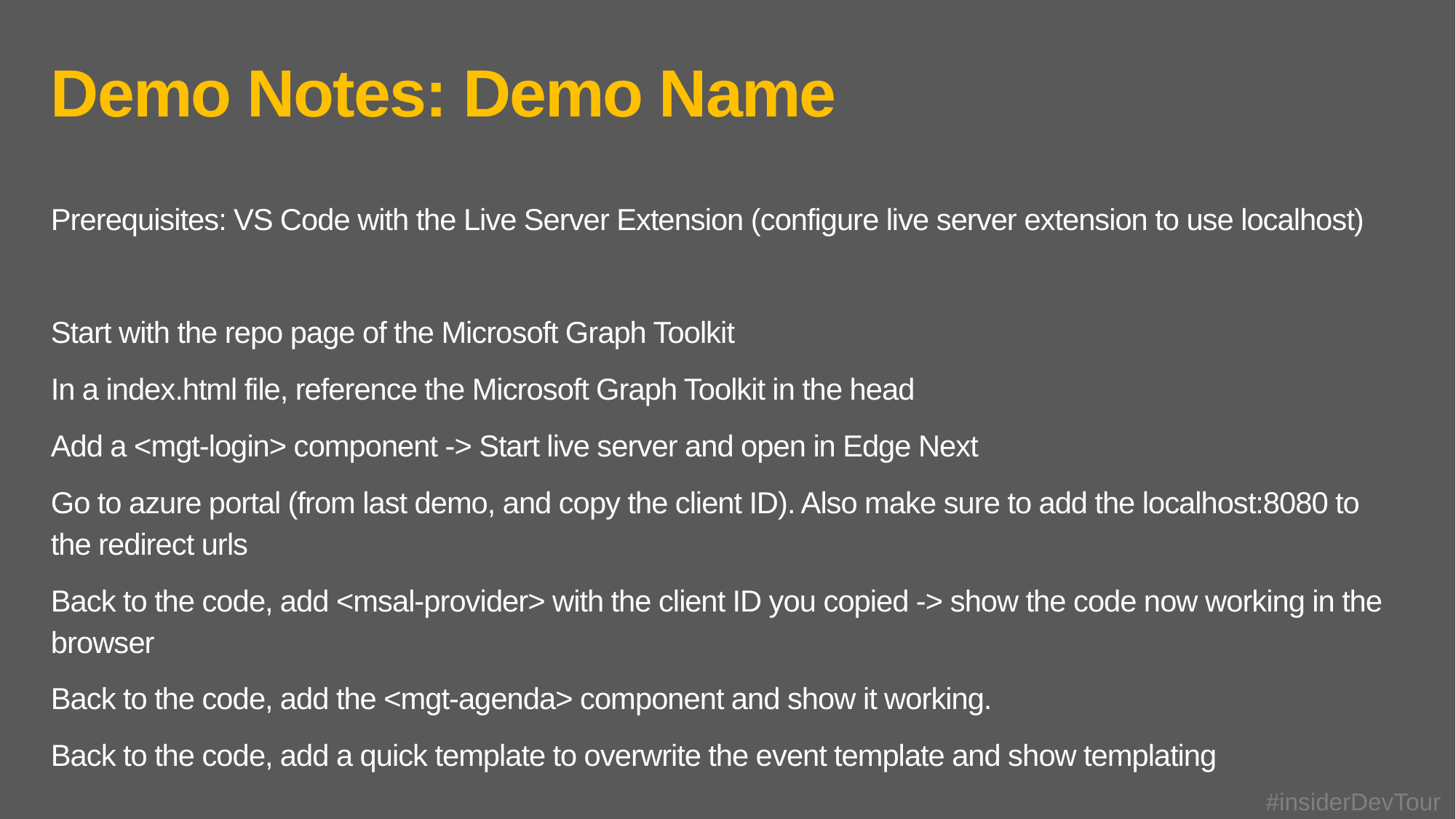

# Demo Notes: Demo Name
Prerequisites: VS Code with the Live Server Extension (configure live server extension to use localhost)

Start with the repo page of the Microsoft Graph Toolkit
In a index.html file, reference the Microsoft Graph Toolkit in the head
Add a <mgt-login> component -> Start live server and open in Edge Next
Go to azure portal (from last demo, and copy the client ID). Also make sure to add the localhost:8080 to the redirect urls
Back to the code, add <msal-provider> with the client ID you copied -> show the code now working in the browser
Back to the code, add the <mgt-agenda> component and show it working.
Back to the code, add a quick template to overwrite the event template and show templating